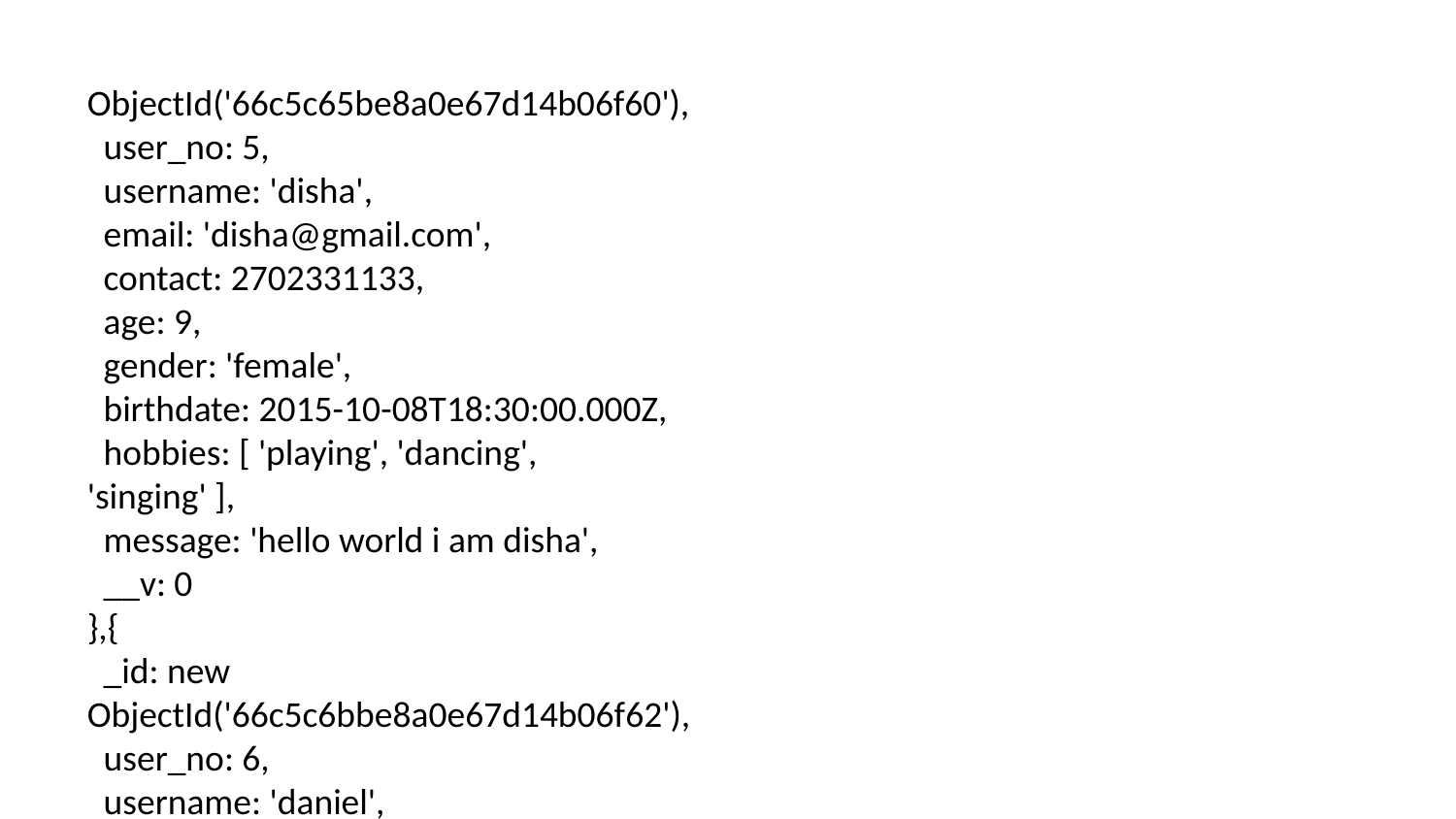

ObjectId('66c5c65be8a0e67d14b06f60'),
  user_no: 5,
  username: 'disha',
  email: 'disha@gmail.com',
  contact: 2702331133,
  age: 9,
  gender: 'female',
  birthdate: 2015-10-08T18:30:00.000Z,
  hobbies: [ 'playing', 'dancing',
'singing' ],
  message: 'hello world i am disha',
  __v: 0
},{
  _id: new
ObjectId('66c5c6bbe8a0e67d14b06f62'),
  user_no: 6,
  username: 'daniel',
  email: 'daniel@gmail.com',
  contact: 2702331234,
  age: 20,
  gender: 'male',
  birthdate: 2004-10-08T18:30:00.000Z,
  hobbies: [ 'playing', 'travelling',
'singing' ],
  message: 'hello world i am daniel',
  __v: 0
},{
  _id: new
ObjectId('66c5c74c2f7d7693868494bf'),
  user_no: 7,
  username: 'reena',
  email: 'reena@gmail.com',
  contact: 1702331234,
  age: 17,
  gender: 'female',
  birthdate: 2007-10-08T18:30:00.000Z,
  hobbies: [ 'singing' ],
  message: 'hello world i am reena',
  __v: 0
},{
  _id: new
ObjectId('66c5c78a2f7d7693868494c1'),
  user_no: 8,
  username: 'krish',
  email: 'krish@gmail.com',
  contact: 1732331234,
  age: 15,
  gender: 'male',

  birthdate: 2009-10-08T18:30:00.000Z,
  hobbies: [ 'travelling', 'boxing' ],
  message: 'hello world i am krish',
  __v: 0
},{
  _id: new
ObjectId('66c5c7d92f7d7693868494c3'),
  user_no: 9,
  username: 'rohini',
  email: 'rohini@gmail.com',
  contact: 1382331234,
  age: 16,
  gender: 'female',
  birthdate: 2008-10-08T18:30:00.000Z,
  hobbies: [ 'travelling', 'writing' ],
  message: 'hello world i am rohini',
  __v: 0
},{
  _id: new
ObjectId('66c5c8162f7d7693868494c5'),
  user_no: 10,
  username: 'smit',
  email: 'smit@gmail.com',
  contact: 8882331234,
  age: 15,
  gender: 'male',
  birthdate: 2009-10-08T18:30:00.000Z,
  hobbies: [ 'travelling', 'writing',